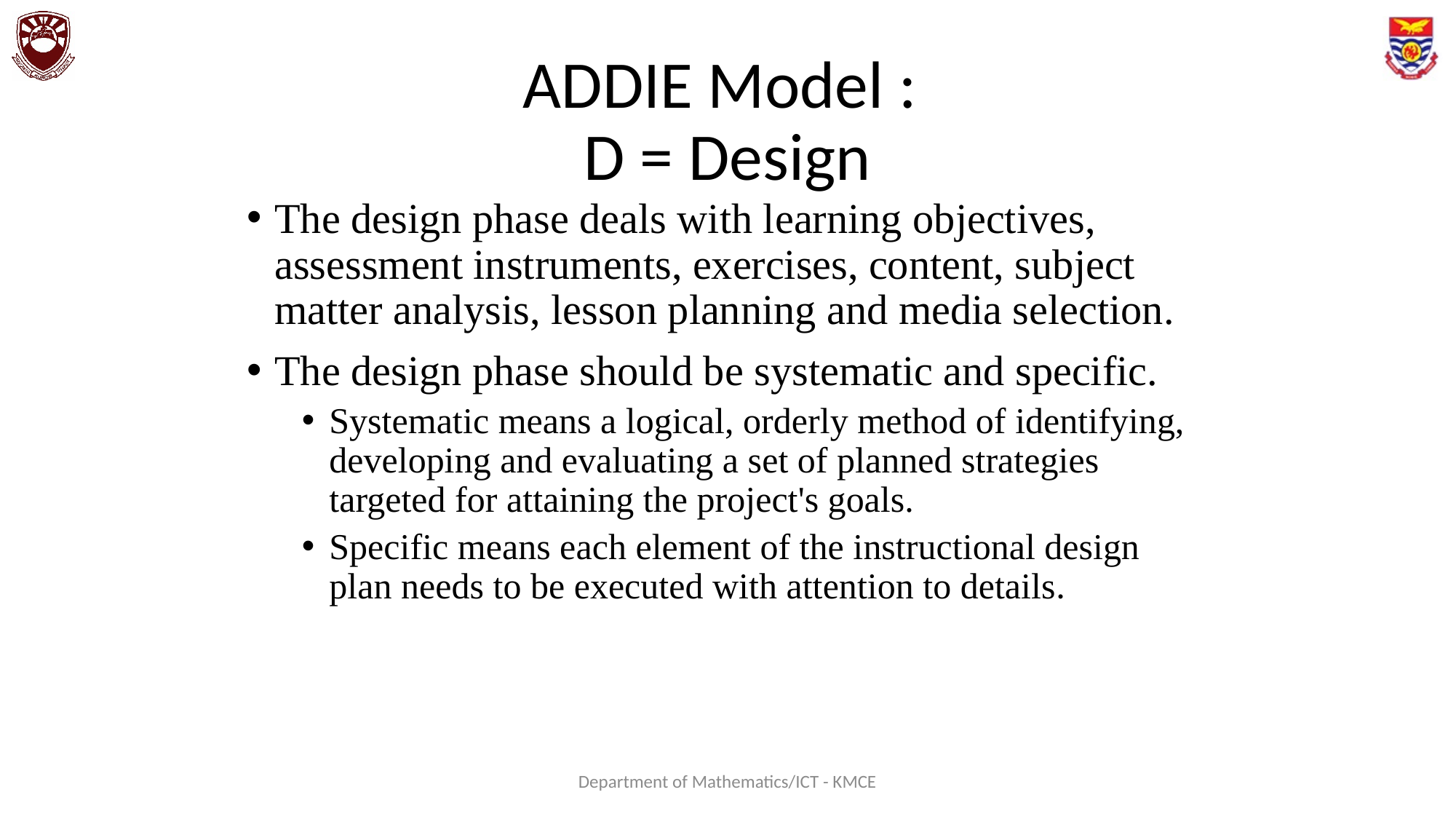

# ADDIE Model : D = Design
The design phase deals with learning objectives, assessment instruments, exercises, content, subject matter analysis, lesson planning and media selection.
The design phase should be systematic and specific.
Systematic means a logical, orderly method of identifying, developing and evaluating a set of planned strategies targeted for attaining the project's goals.
Specific means each element of the instructional design plan needs to be executed with attention to details.
Department of Mathematics/ICT - KMCE
34